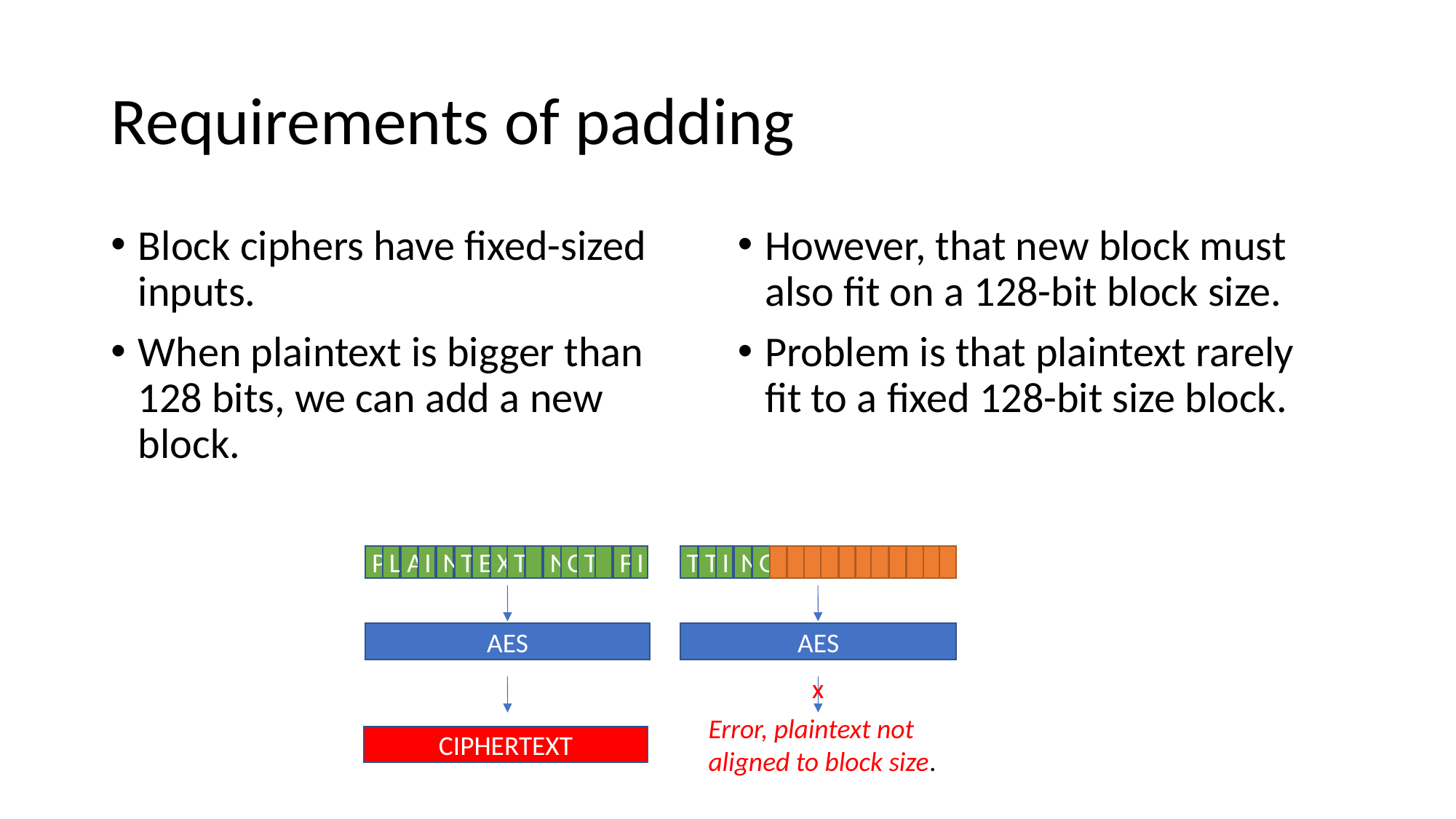

# Requirements of padding
Block ciphers have fixed-sized inputs.
When plaintext is bigger than 128 bits, we can add a new block.
However, that new block must also fit on a 128-bit block size.
Problem is that plaintext rarely fit to a fixed 128-bit size block.
P
L
A
I
N
T
E
X
T

N
O
T

F
I
T
T
I
N
G

AES
AES
x
Error, plaintext not aligned to block size.
CIPHERTEXT